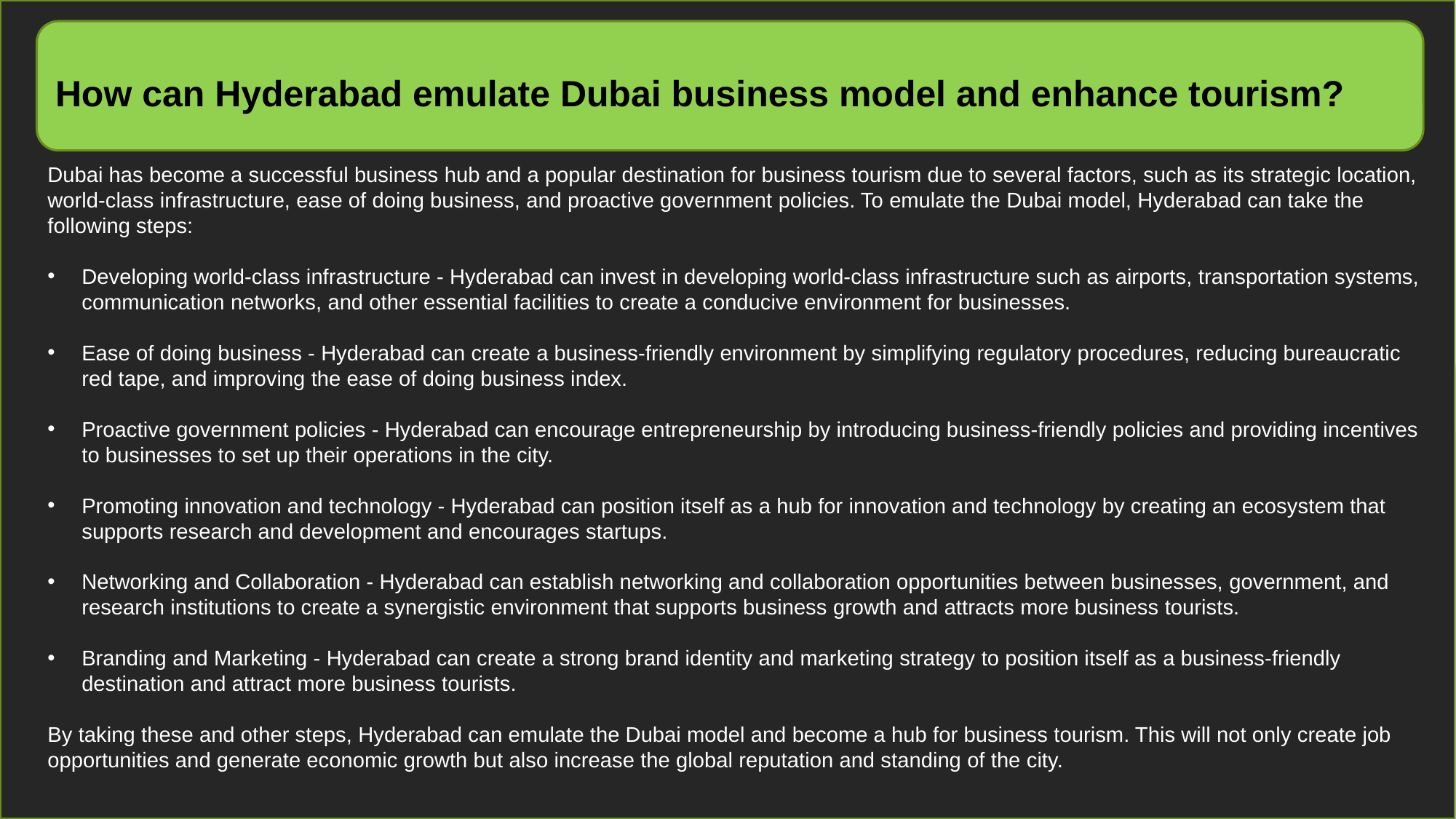

﻿

How can Hyderabad emulate Dubai business model and enhance tourism?
Dubai has become a successful business hub and a popular destination for business tourism due to several factors, such as its strategic location, world-class infrastructure, ease of doing business, and proactive government policies. To emulate the Dubai model, Hyderabad can take the following steps:

Developing world-class infrastructure - Hyderabad can invest in developing world-class infrastructure such as airports, transportation systems, communication networks, and other essential facilities to create a conducive environment for businesses.

Ease of doing business - Hyderabad can create a business-friendly environment by simplifying regulatory procedures, reducing bureaucratic red tape, and improving the ease of doing business index.

Proactive government policies - Hyderabad can encourage entrepreneurship by introducing business-friendly policies and providing incentives to businesses to set up their operations in the city.

Promoting innovation and technology - Hyderabad can position itself as a hub for innovation and technology by creating an ecosystem that supports research and development and encourages startups.

Networking and Collaboration - Hyderabad can establish networking and collaboration opportunities between businesses, government, and research institutions to create a synergistic environment that supports business growth and attracts more business tourists.

Branding and Marketing - Hyderabad can create a strong brand identity and marketing strategy to position itself as a business-friendly destination and attract more business tourists.

By taking these and other steps, Hyderabad can emulate the Dubai model and become a hub for business tourism. This will not only create job opportunities and generate economic growth but also increase the global reputation and standing of the city.